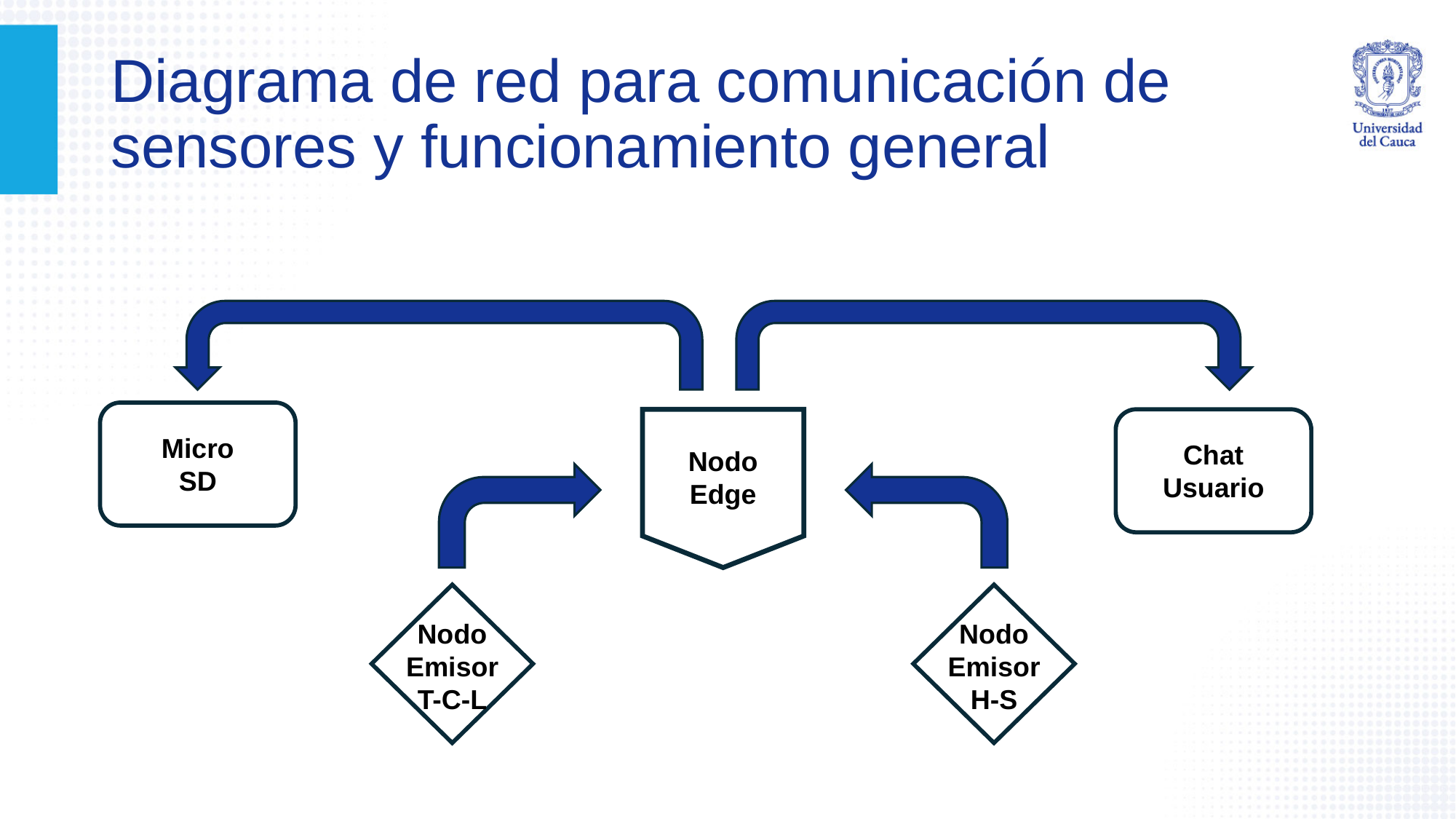

# Diagrama de red para comunicación de sensores y funcionamiento general

Micro
SD
Chat
Usuario
Nodo
Edge

Nodo
Emisor
T-C-L
Nodo
Emisor
H-S